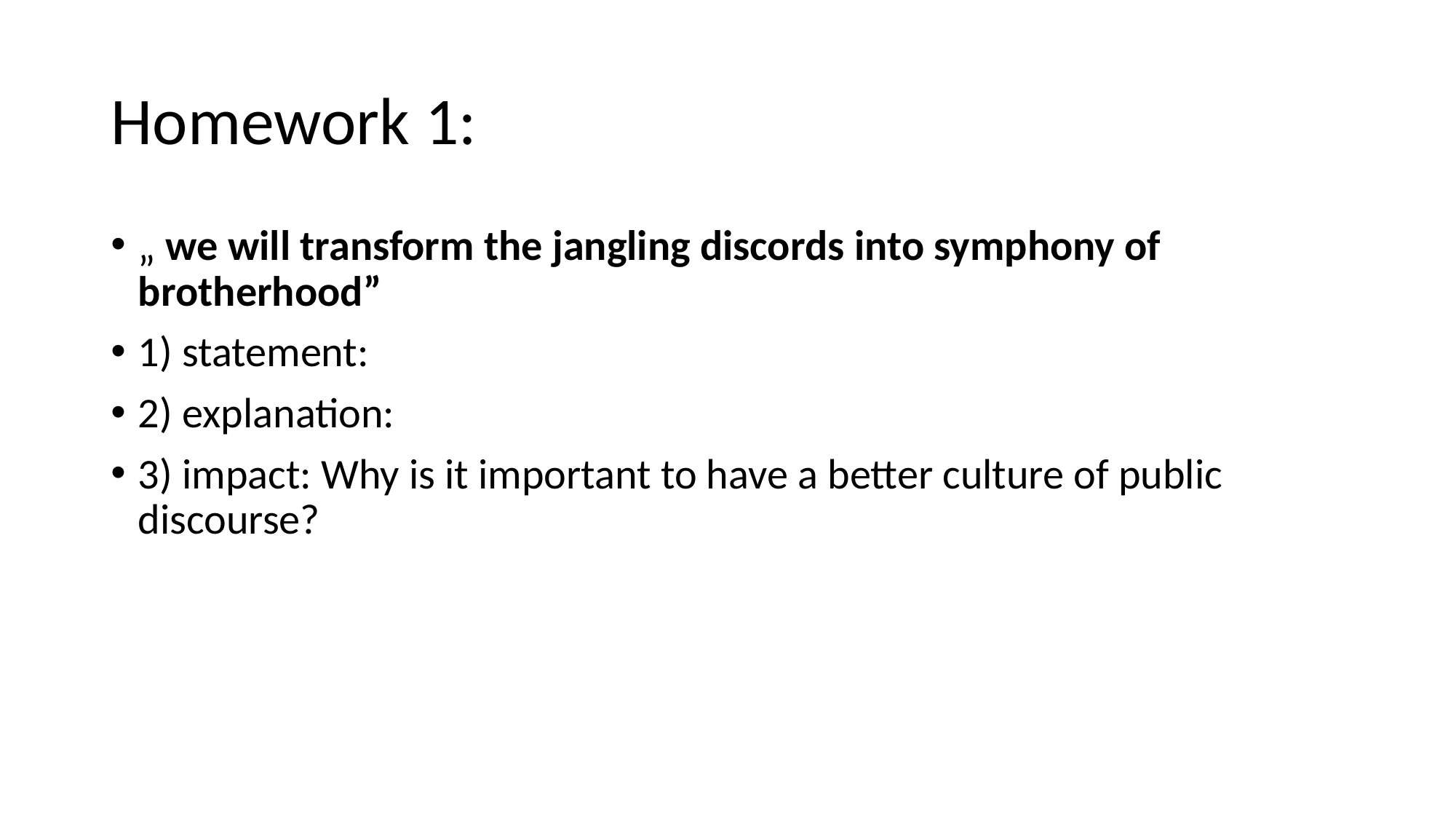

# Homework 1:
„ we will transform the jangling discords into symphony of brotherhood”
1) statement:
2) explanation:
3) impact: Why is it important to have a better culture of public discourse?